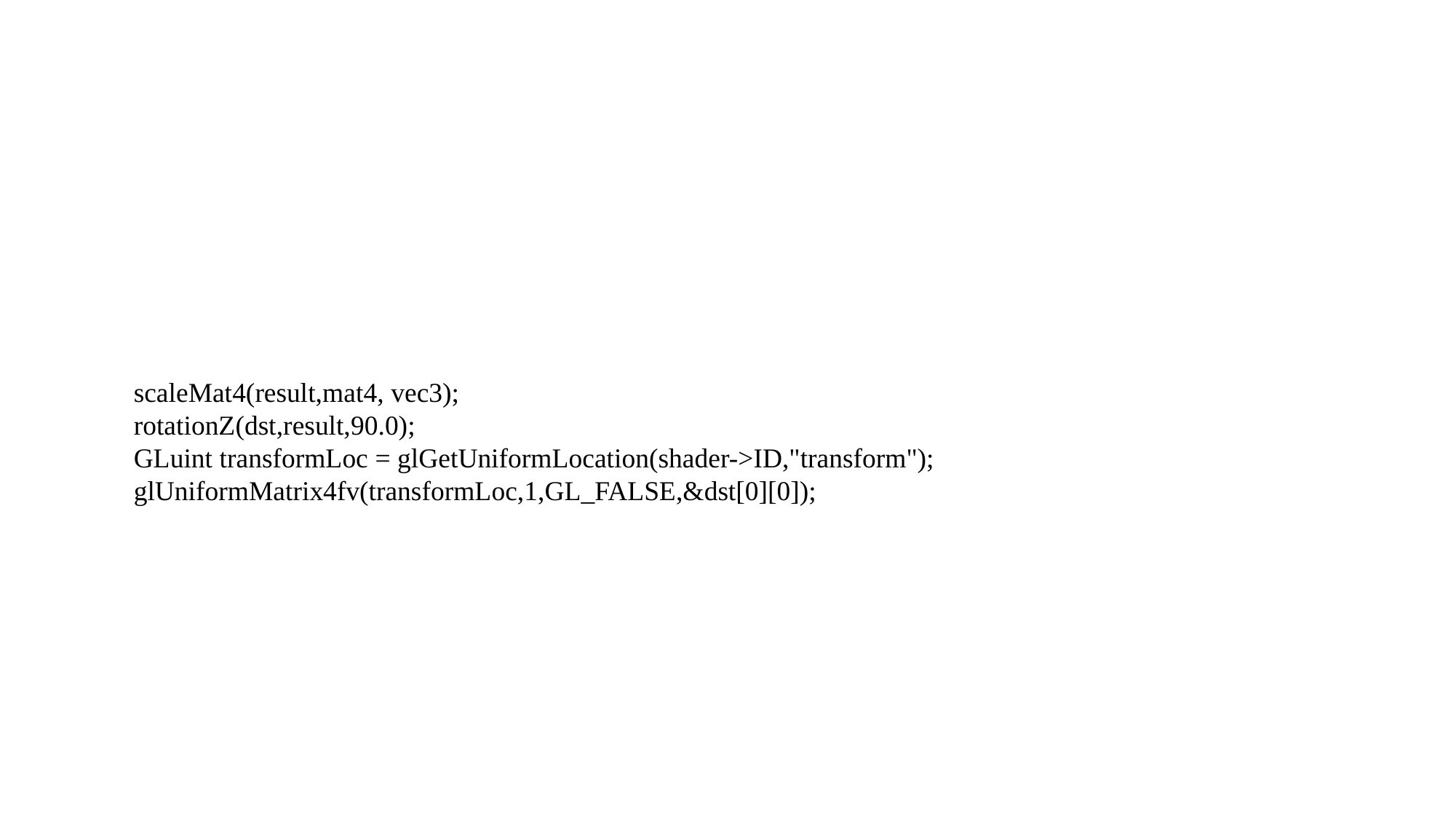

scaleMat4(result,mat4, vec3);
rotationZ(dst,result,90.0);
GLuint transformLoc = glGetUniformLocation(shader->ID,"transform"); glUniformMatrix4fv(transformLoc,1,GL_FALSE,&dst[0][0]);